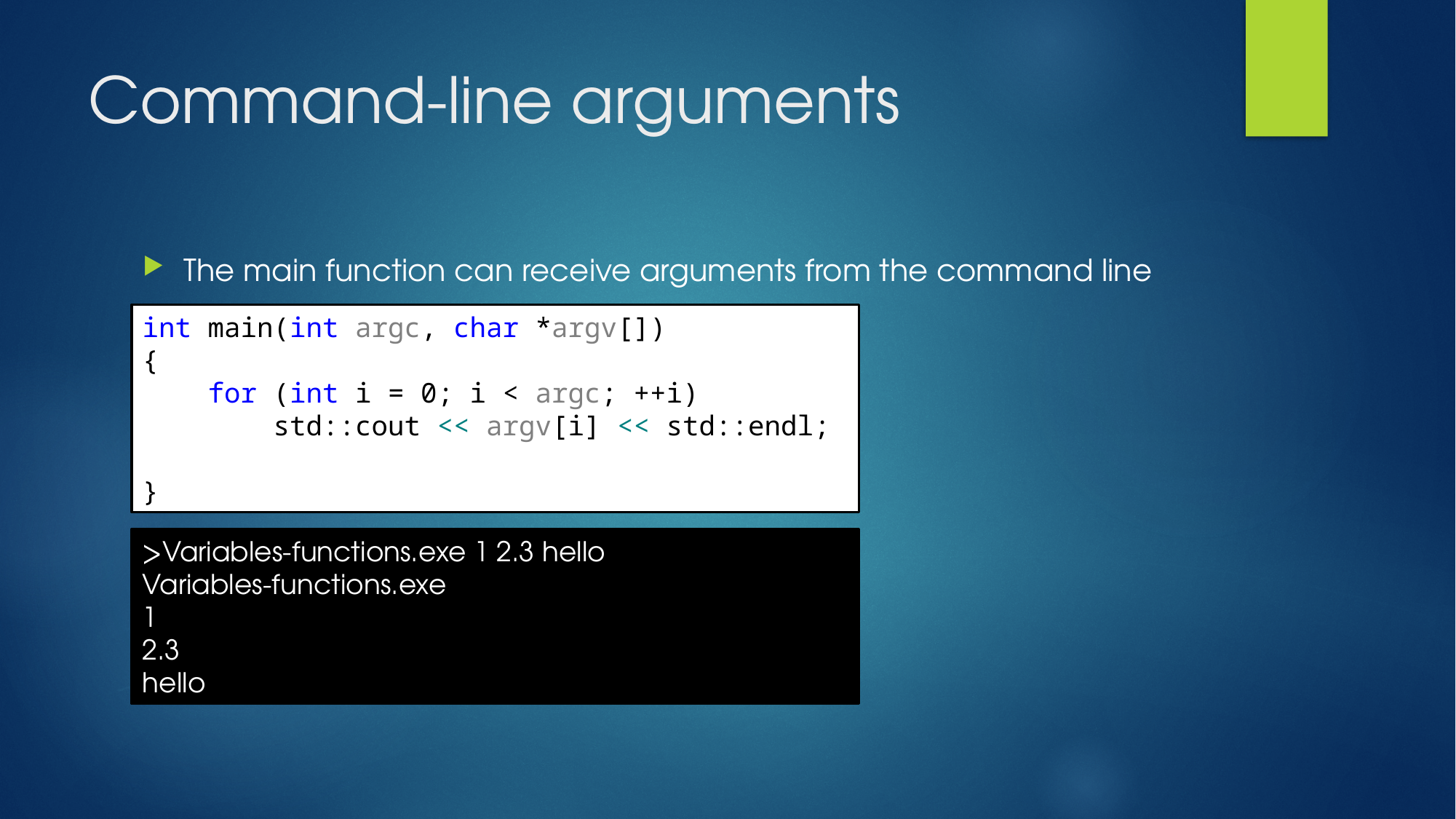

# Command-line arguments
The main function can receive arguments from the command line

int main(int argc, char *argv[])
{
    for (int i = 0; i < argc; ++i)
        std::cout << argv[i] << std::endl;

}
>Variables-functions.exe 1 2.3 hello
Variables-functions.exe
1
2.3
hello